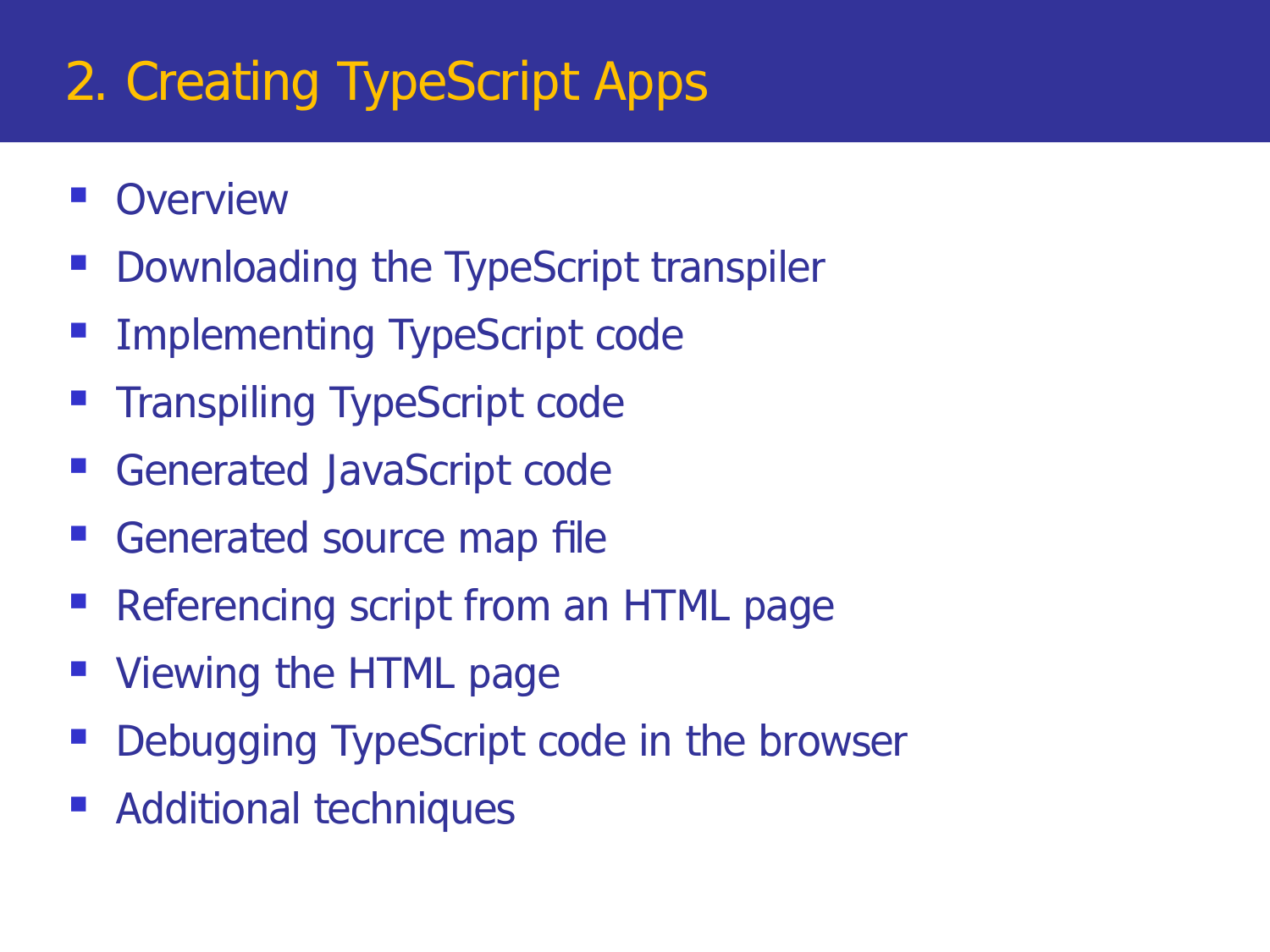

# 2. Creating TypeScript Apps
Overview
Downloading the TypeScript transpiler
Implementing TypeScript code
Transpiling TypeScript code
Generated JavaScript code
Generated source map file
Referencing script from an HTML page
Viewing the HTML page
Debugging TypeScript code in the browser
Additional techniques